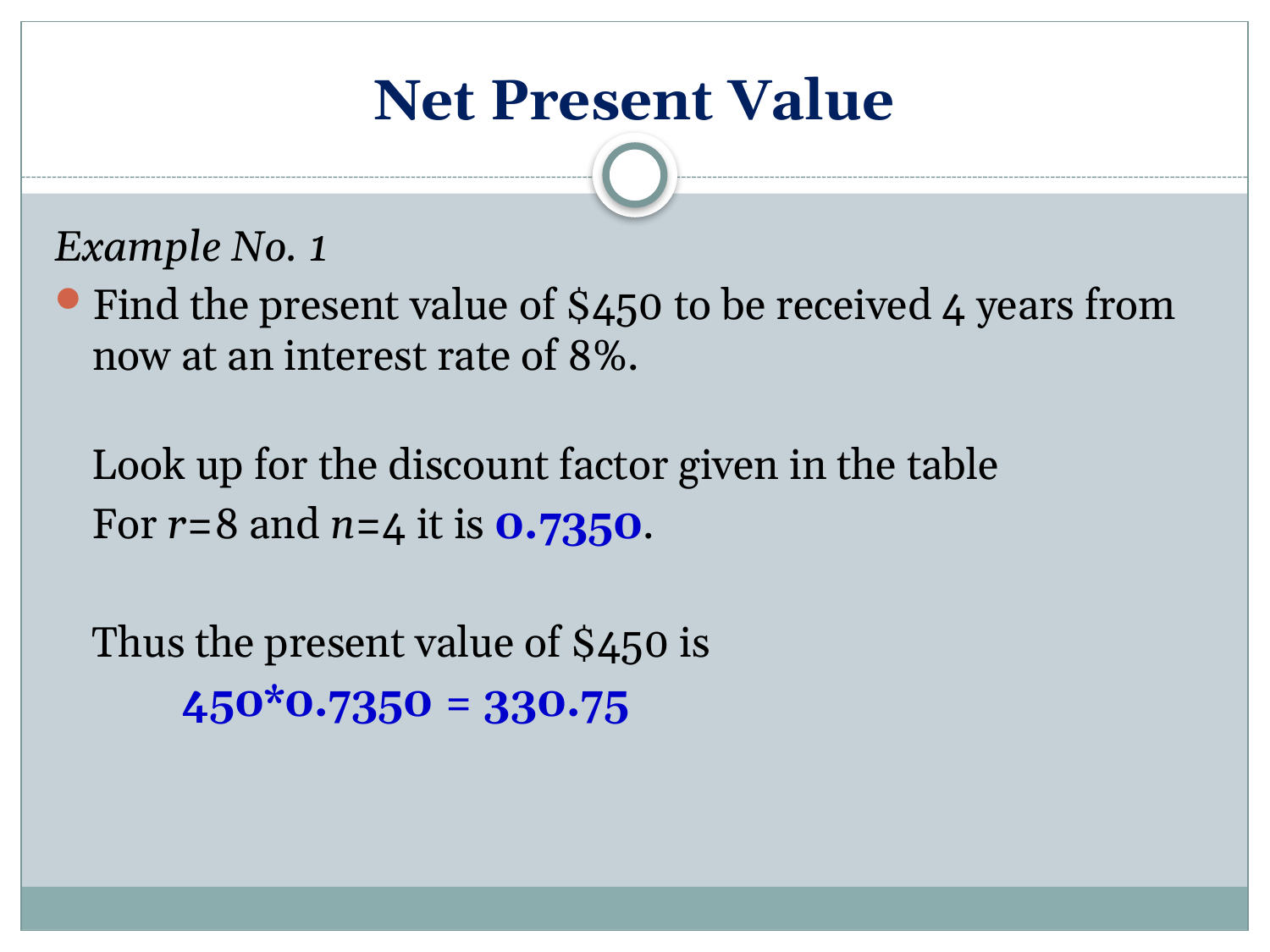

# Net Present Value
Example No. 1
Find the present value of $450 to be received 4 years from now at an interest rate of 8%.

Look up for the discount factor given in the table
For r=8 and n=4 it is 0.7350.

Thus the present value of $450 is
	450*0.7350 = 330.75